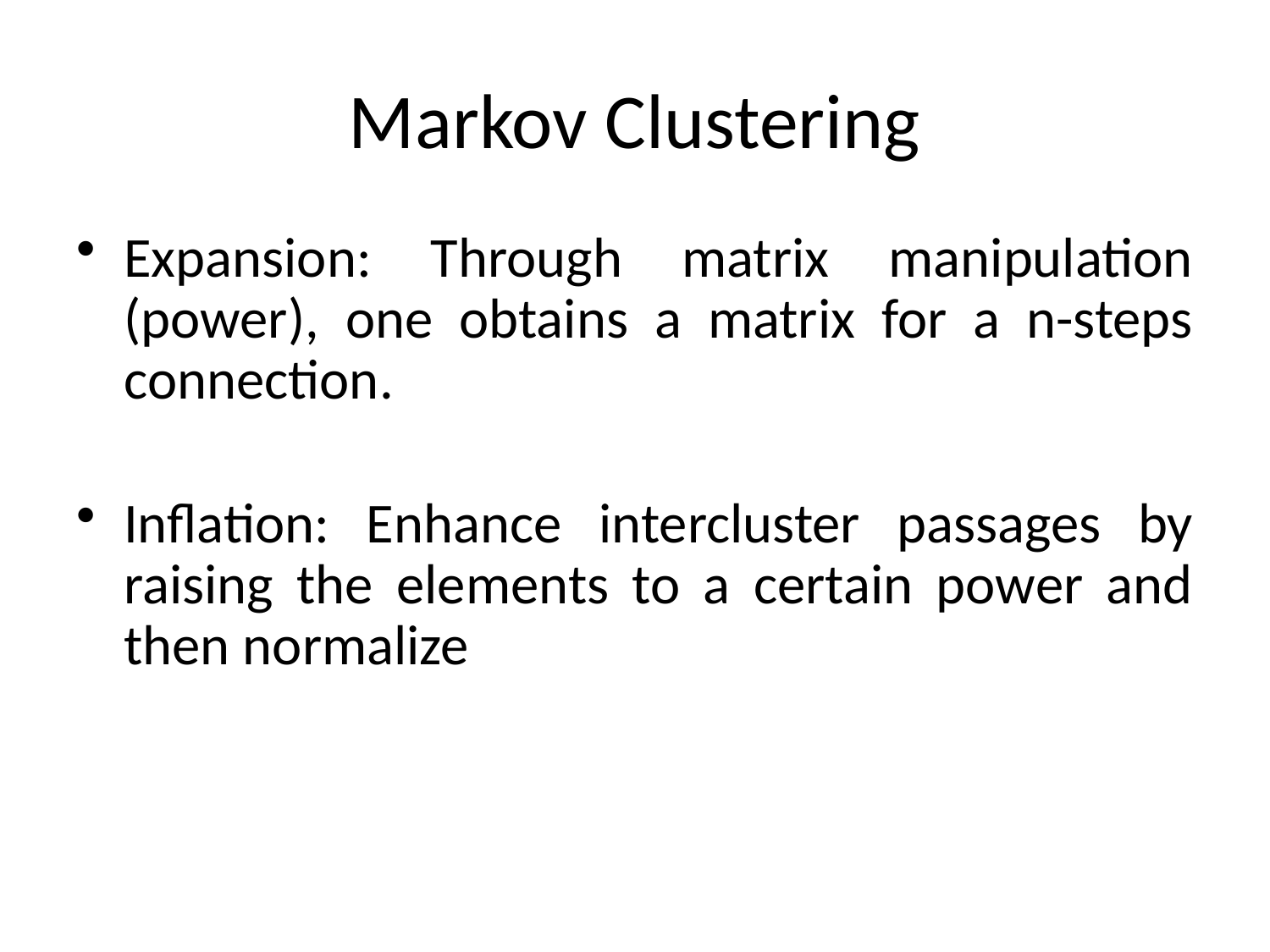

# Markov Clustering
Expansion: Through matrix manipulation (power), one obtains a matrix for a n-steps connection.

Inflation: Enhance intercluster passages by raising the elements to a certain power and then normalize